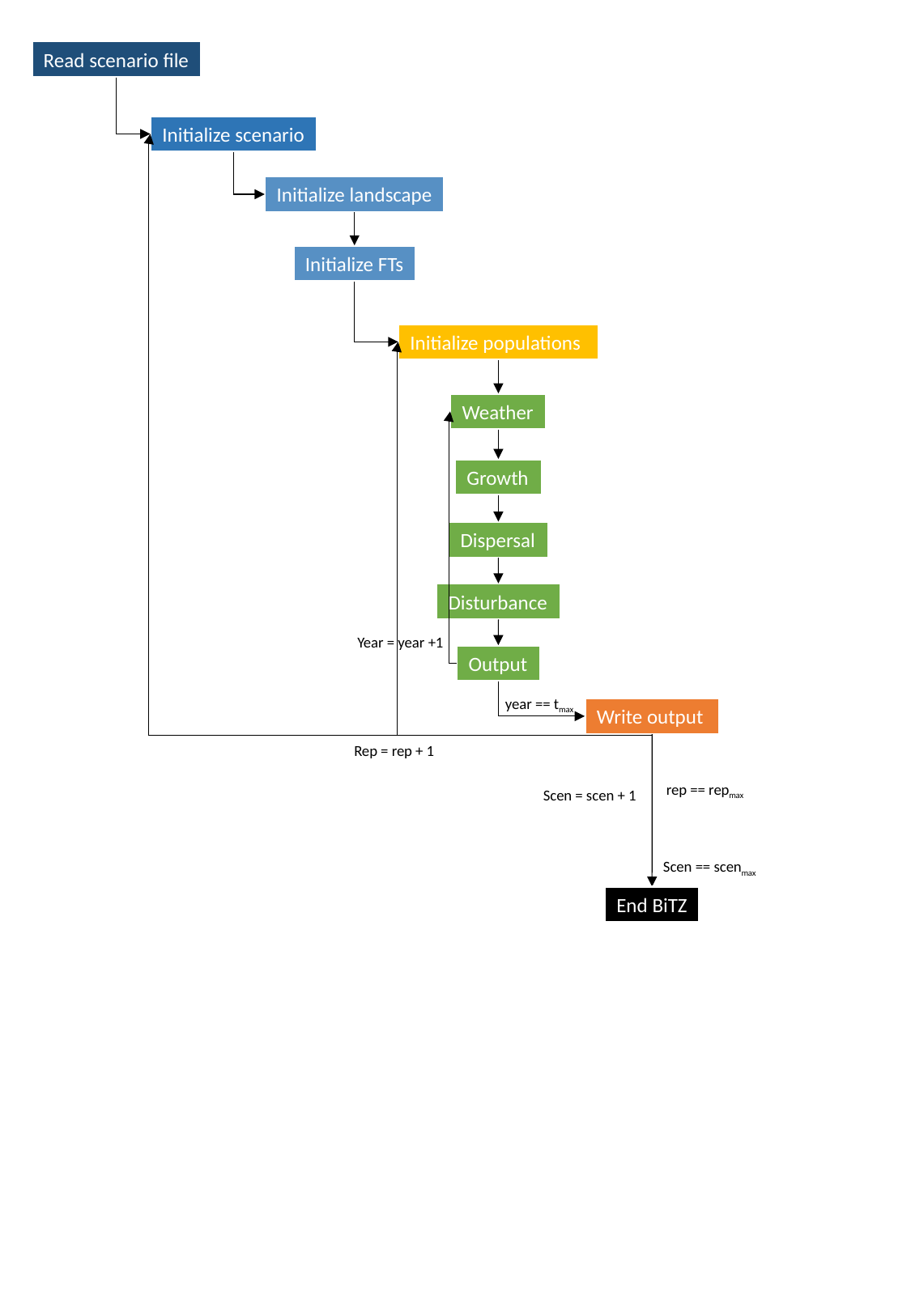

Read scenario file
Initialize scenario
Initialize landscape
Initialize FTs
Initialize populations
Weather
Growth
Dispersal
Disturbance
Year = year +1
Output
year == tmax
Write output
Rep = rep + 1
rep == repmax
Scen = scen + 1
Scen == scenmax
End BiTZ